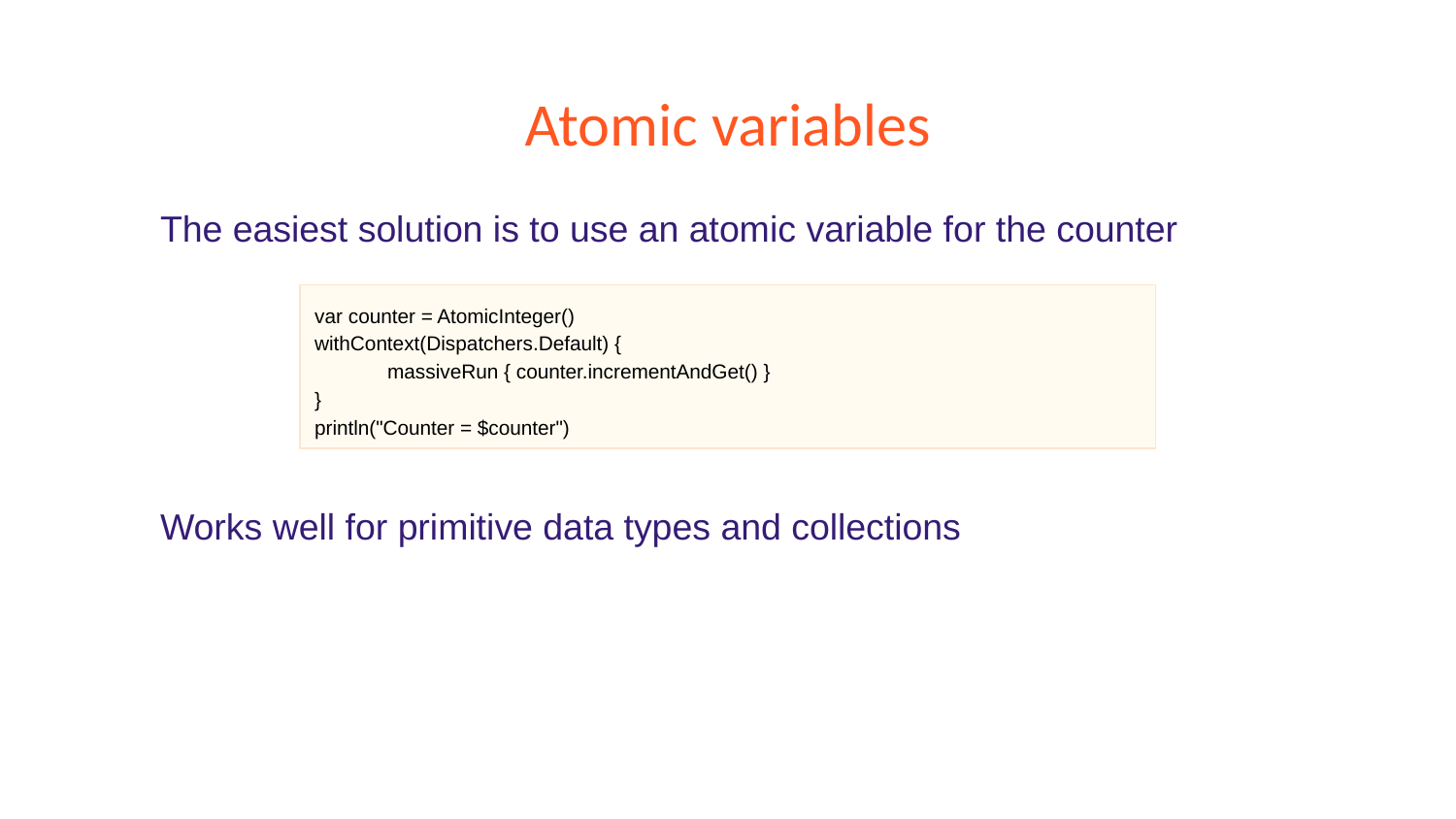

# Atomic variables
The easiest solution is to use an atomic variable for the counter

Works well for primitive data types and collections

var counter = AtomicInteger()
withContext(Dispatchers.Default) {
massiveRun { counter.incrementAndGet() }
}
println("Counter = $counter")